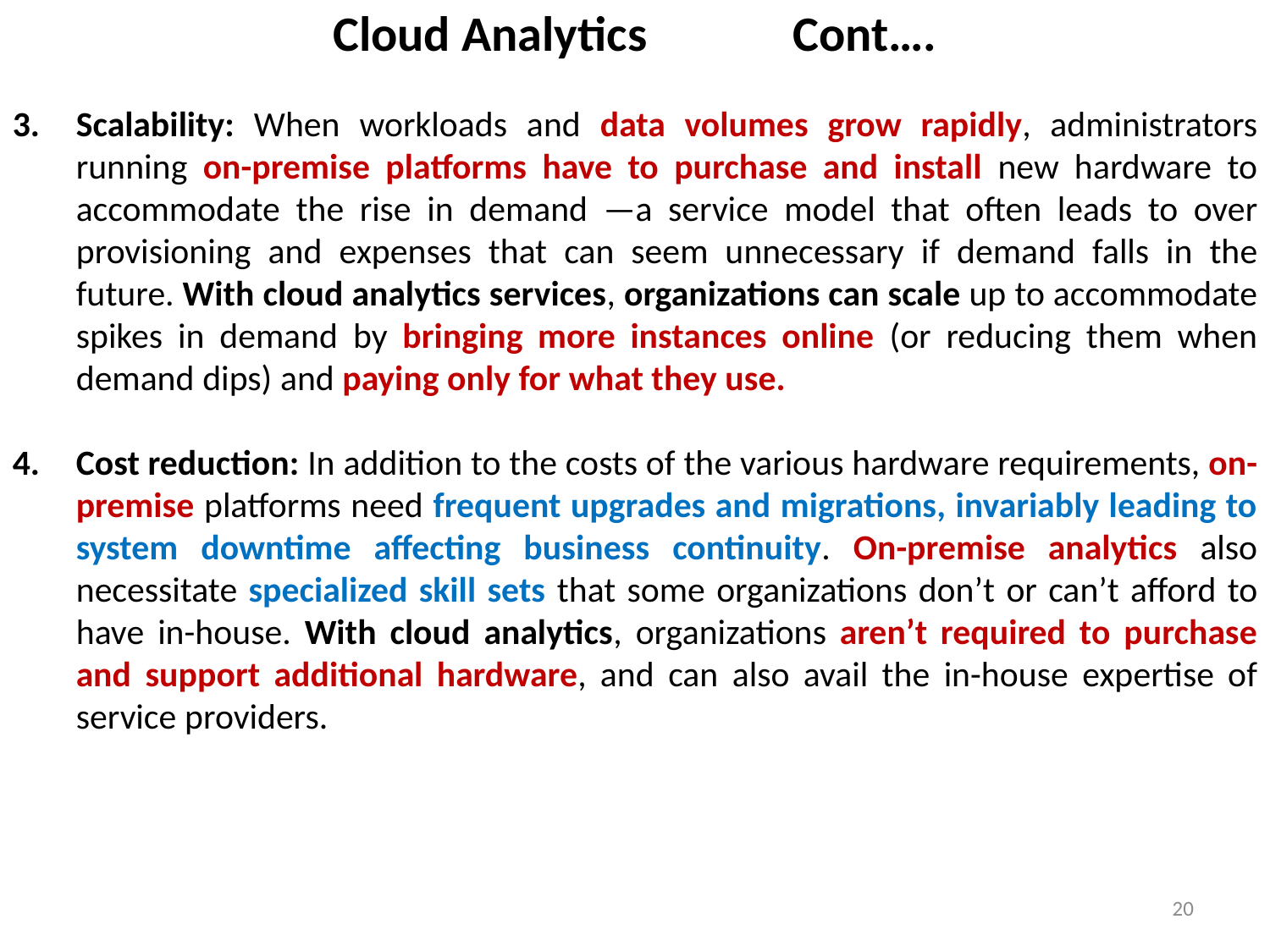

# Cloud Analytics             Cont….

Scalability: When workloads and data volumes grow rapidly, administrators running on-premise platforms have to purchase and install new hardware to accommodate the rise in demand —a service model that often leads to over provisioning and expenses that can seem unnecessary if demand falls in the future. With cloud analytics services, organizations can scale up to accommodate spikes in demand by bringing more instances online (or reducing them when demand dips) and paying only for what they use.

Cost reduction: In addition to the costs of the various hardware requirements, on-premise platforms need frequent upgrades and migrations, invariably leading to system downtime affecting business continuity. On-premise analytics also necessitate specialized skill sets that some organizations don’t or can’t afford to have in-house. With cloud analytics, organizations aren’t required to purchase and support additional hardware, and can also avail the in-house expertise of service providers.

20